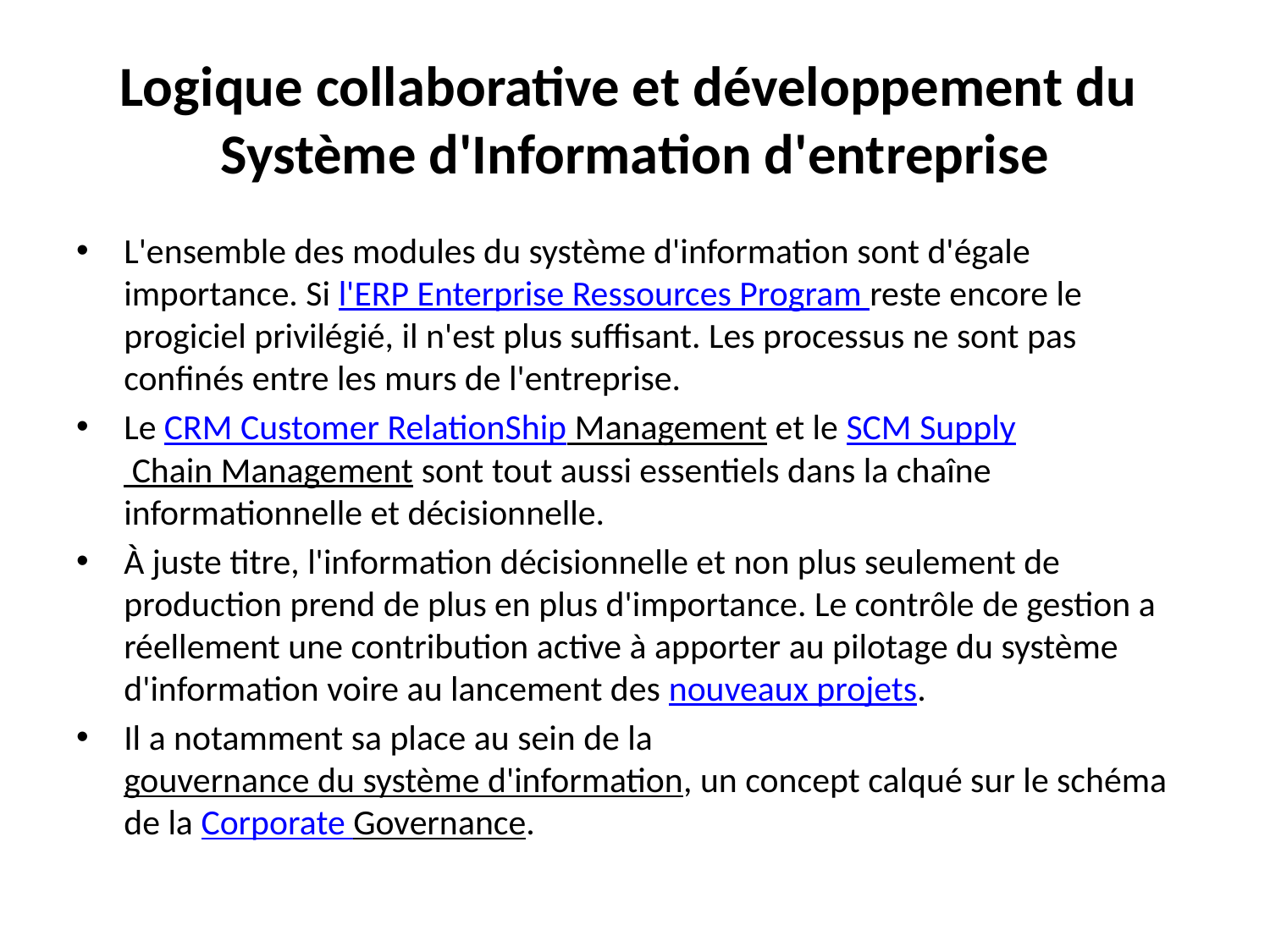

# Logique collaborative et développement du  Système d'Information d'entreprise
L'ensemble des modules du système d'information sont d'égale importance. Si l'ERP Enterprise Ressources Program reste encore le progiciel privilégié, il n'est plus suffisant. Les processus ne sont pas  confinés entre les murs de l'entreprise.
Le CRM Customer RelationShip Management et le SCM Supply Chain Management sont tout aussi essentiels dans la chaîne informationnelle et décisionnelle.
À juste titre, l'information décisionnelle et non plus seulement de production prend de plus en plus d'importance. Le contrôle de gestion a réellement une contribution active à apporter au pilotage du système d'information voire au lancement des nouveaux projets.
Il a notamment sa place au sein de la gouvernance du système d'information, un concept calqué sur le schéma de la Corporate Governance.